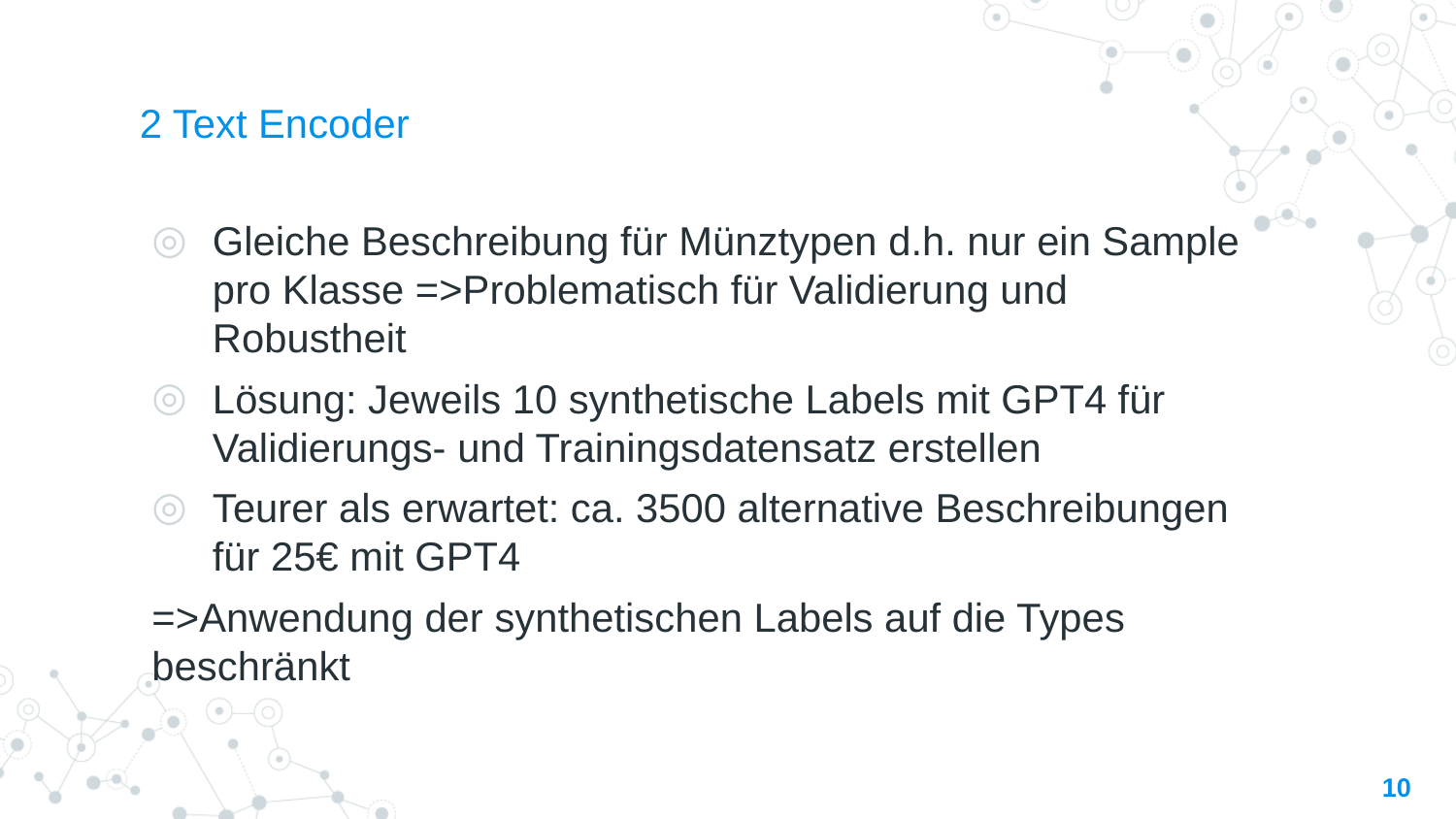

# 2 Text Encoder
Gleiche Beschreibung für Münztypen d.h. nur ein Sample pro Klasse =>Problematisch für Validierung und Robustheit
Lösung: Jeweils 10 synthetische Labels mit GPT4 für Validierungs- und Trainingsdatensatz erstellen
Teurer als erwartet: ca. 3500 alternative Beschreibungen für 25€ mit GPT4
=>Anwendung der synthetischen Labels auf die Types beschränkt
10